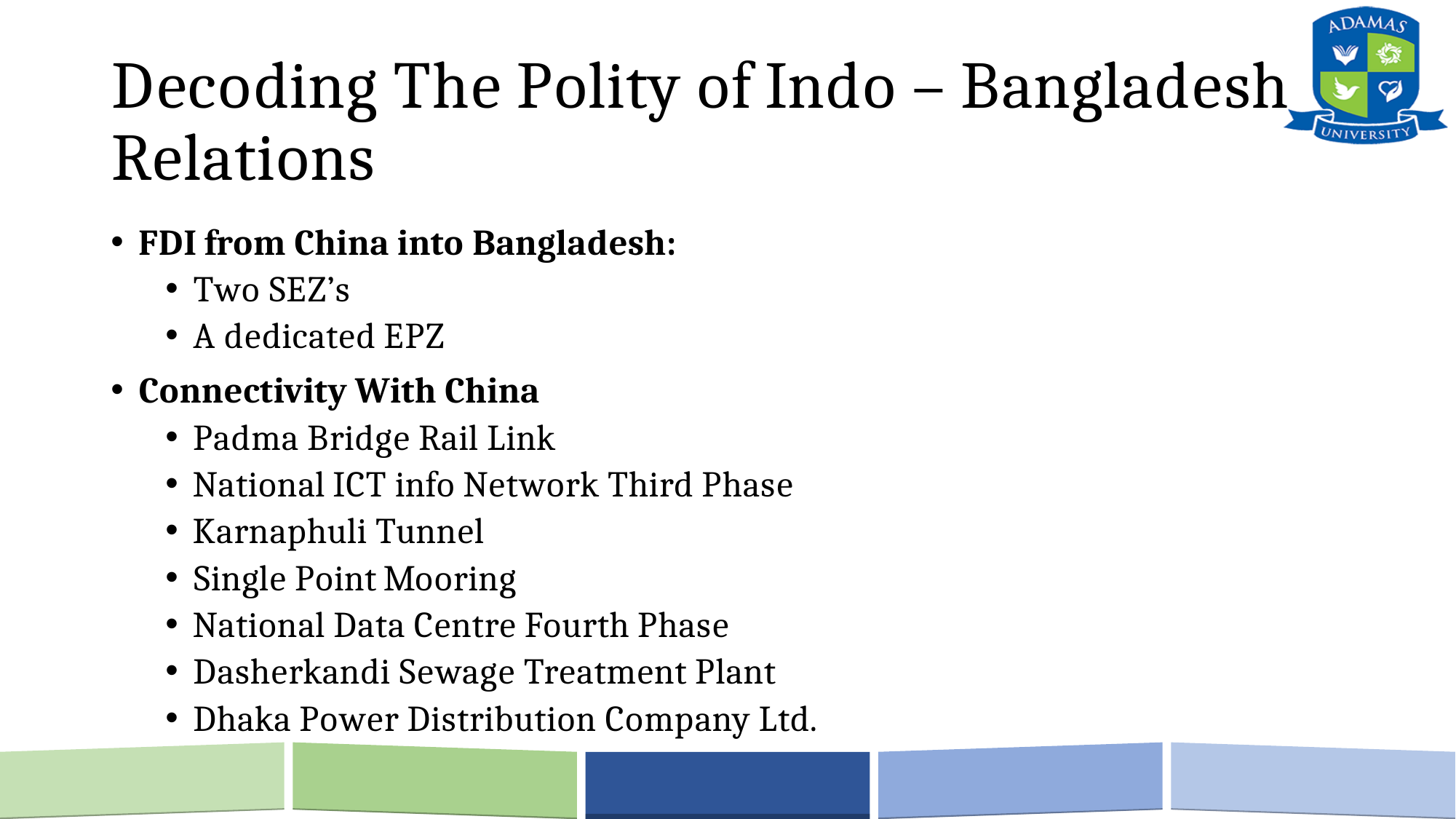

# Decoding The Polity of Indo – Bangladesh Relations
FDI from China into Bangladesh:
Two SEZ’s
A dedicated EPZ
Connectivity With China
Padma Bridge Rail Link
National ICT info Network Third Phase
Karnaphuli Tunnel
Single Point Mooring
National Data Centre Fourth Phase
Dasherkandi Sewage Treatment Plant
Dhaka Power Distribution Company Ltd.